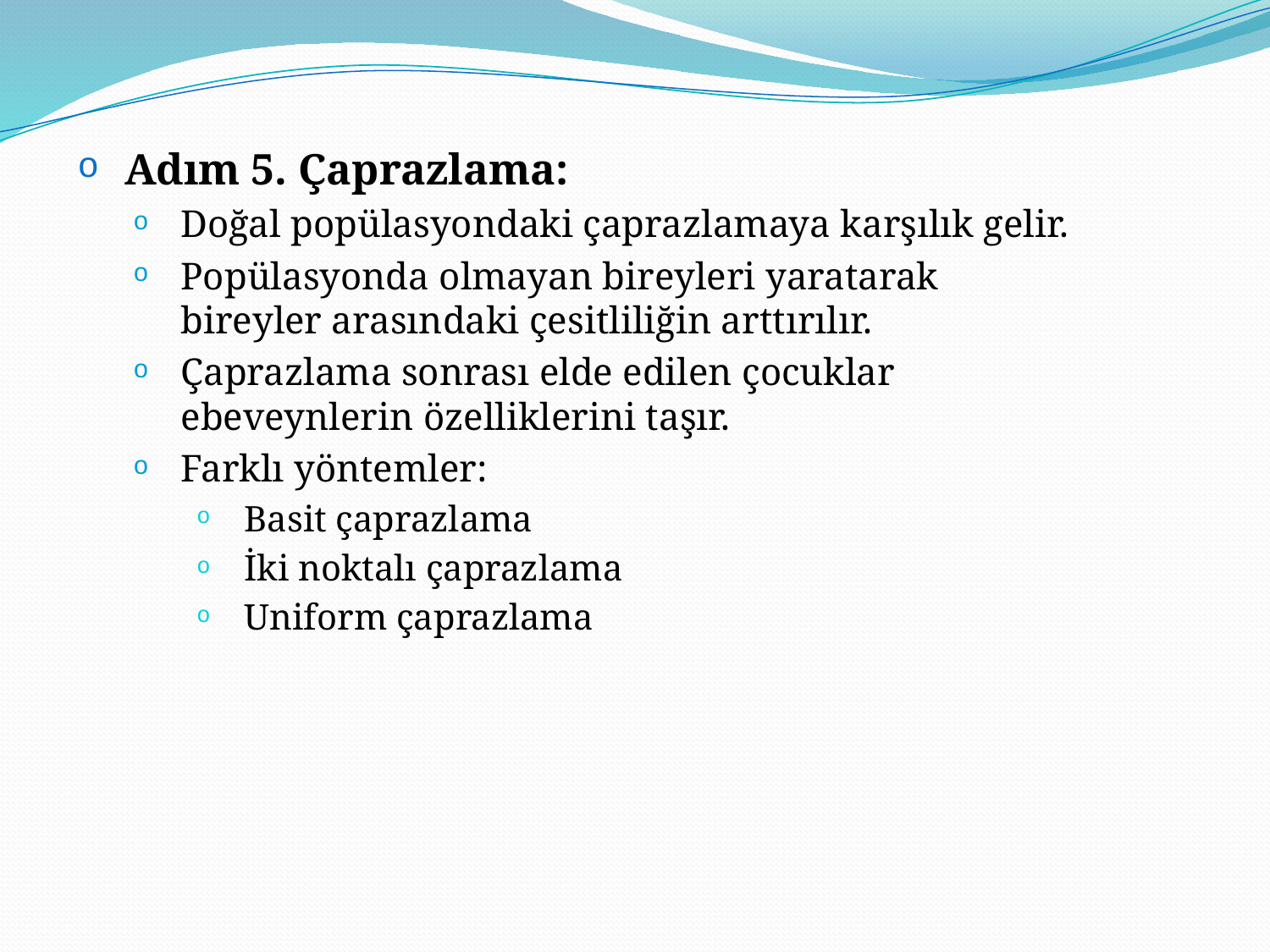

Adım 5. Çaprazlama:
Doğal popülasyondaki çaprazlamaya karşılık gelir.
Popülasyonda olmayan bireyleri yaratarak bireyler arasındaki çesitliliğin arttırılır.
Çaprazlama sonrası elde edilen çocuklar ebeveynlerin özelliklerini taşır.
Farklı yöntemler:
Basit çaprazlama
İki noktalı çaprazlama
Uniform çaprazlama